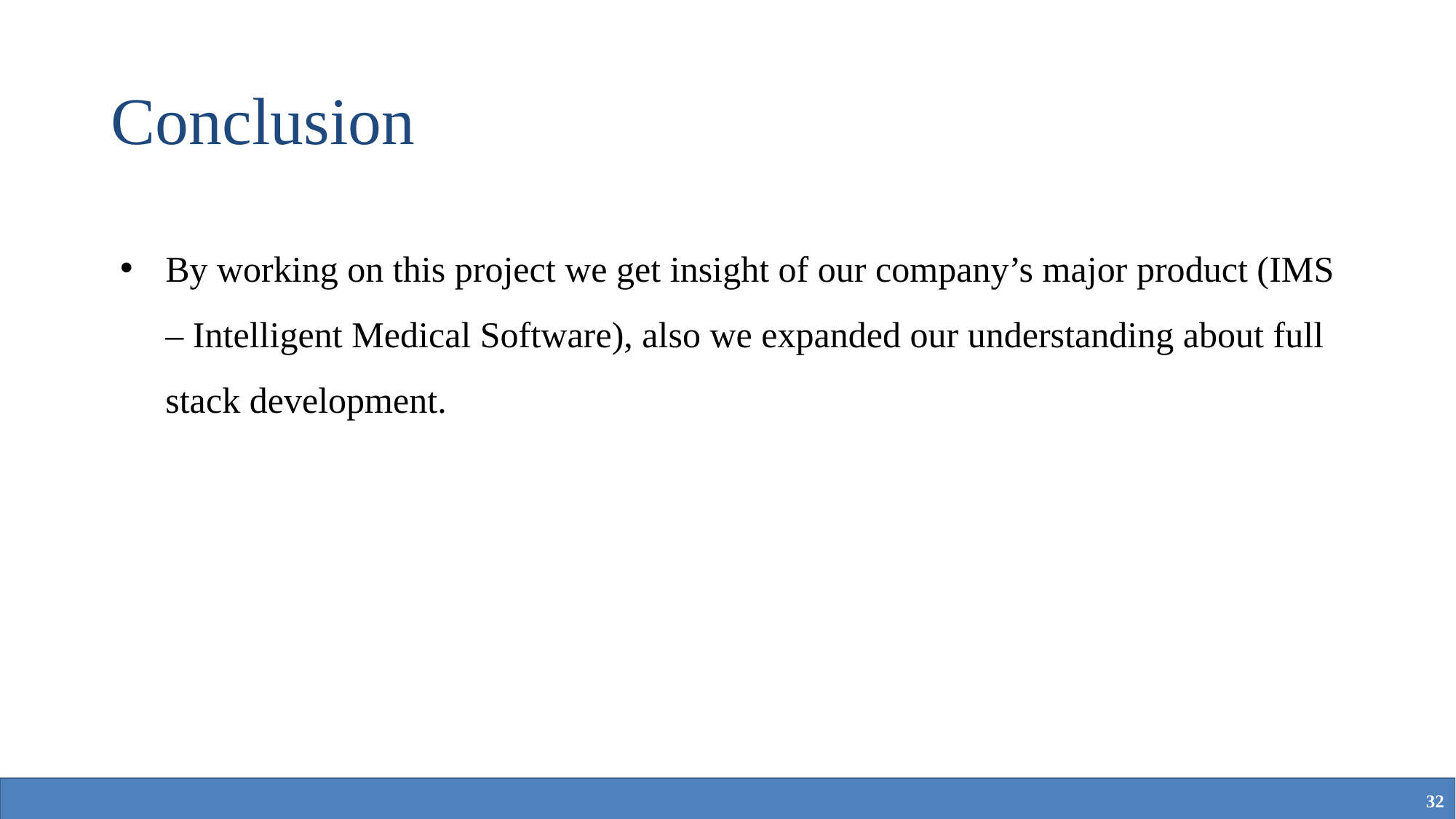

# Conclusion
By working on this project we get insight of our company’s major product (IMS – Intelligent Medical Software), also we expanded our understanding about full stack development.

32